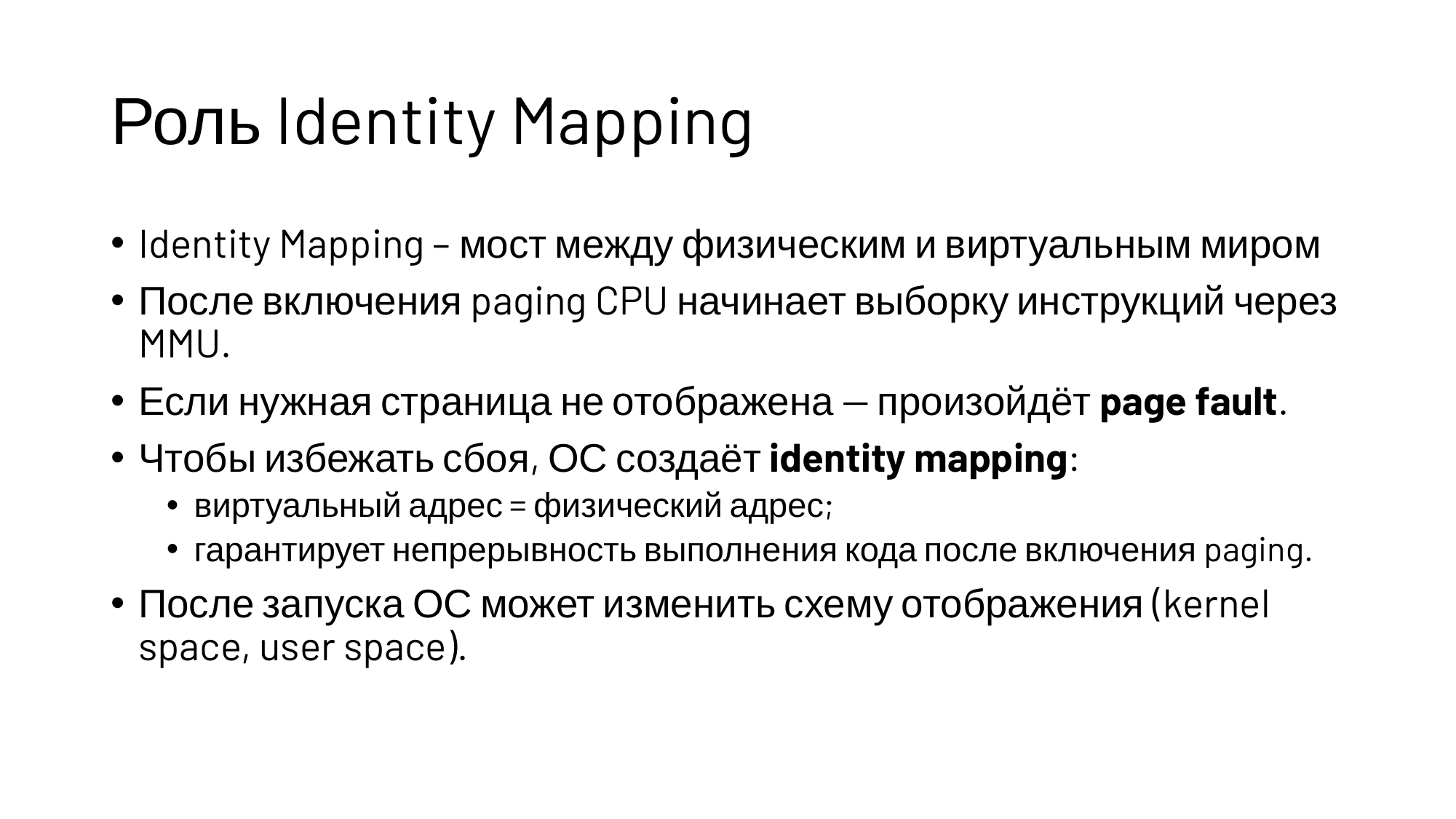

# Роль Identity Mapping
Identity Mapping – мост между физическим и виртуальным миром
После включения paging CPU начинает выборку инструкций через MMU.
Если нужная страница не отображена — произойдёт page fault.
Чтобы избежать сбоя, ОС создаёт identity mapping:
виртуальный адрес = физический адрес;
гарантирует непрерывность выполнения кода после включения paging.
После запуска ОС может изменить схему отображения (kernel space, user space).